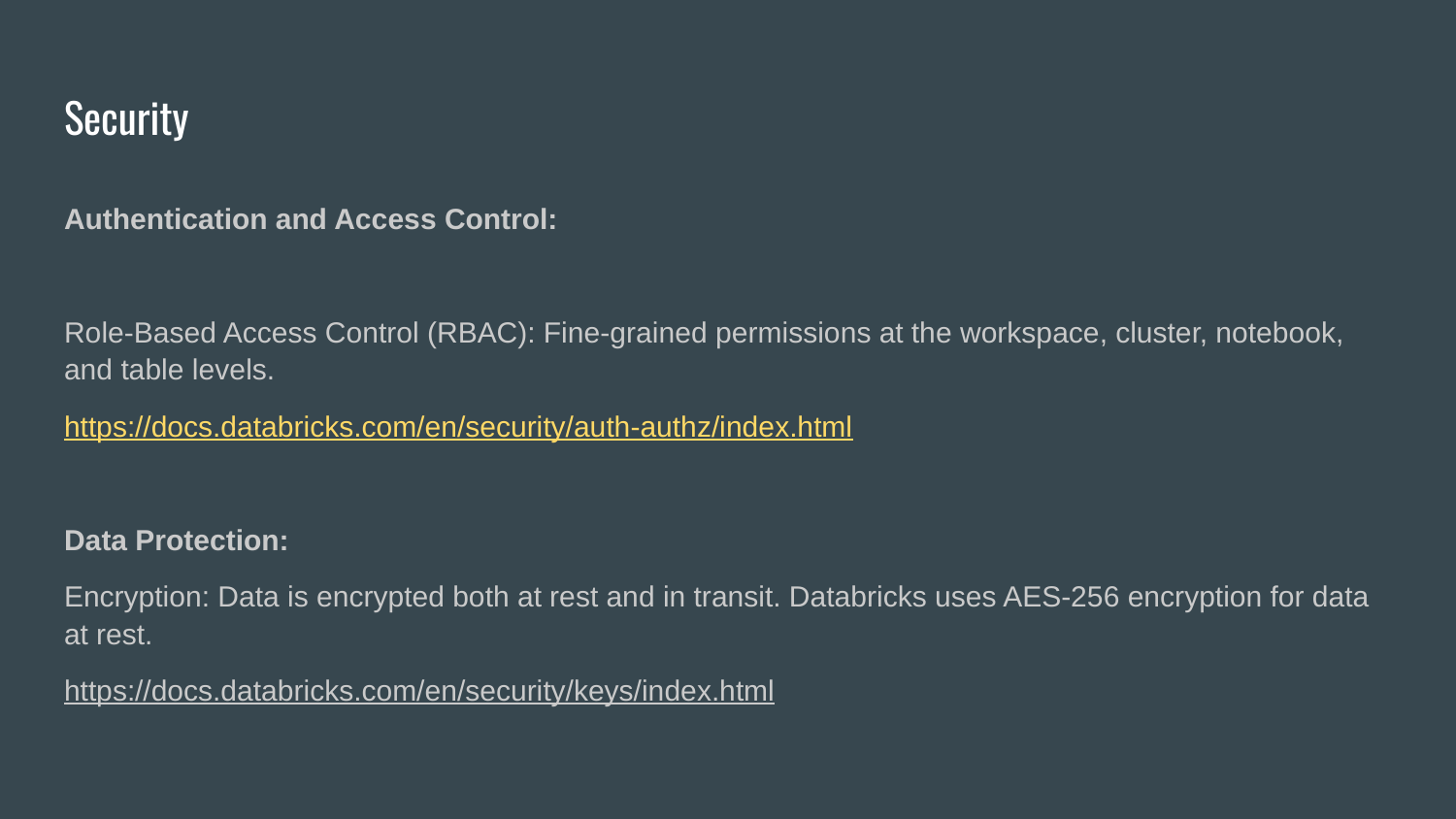

# Security
Authentication and Access Control:

Role-Based Access Control (RBAC): Fine-grained permissions at the workspace, cluster, notebook, and table levels.
https://docs.databricks.com/en/security/auth-authz/index.html

Data Protection:
Encryption: Data is encrypted both at rest and in transit. Databricks uses AES-256 encryption for data at rest.
https://docs.databricks.com/en/security/keys/index.html